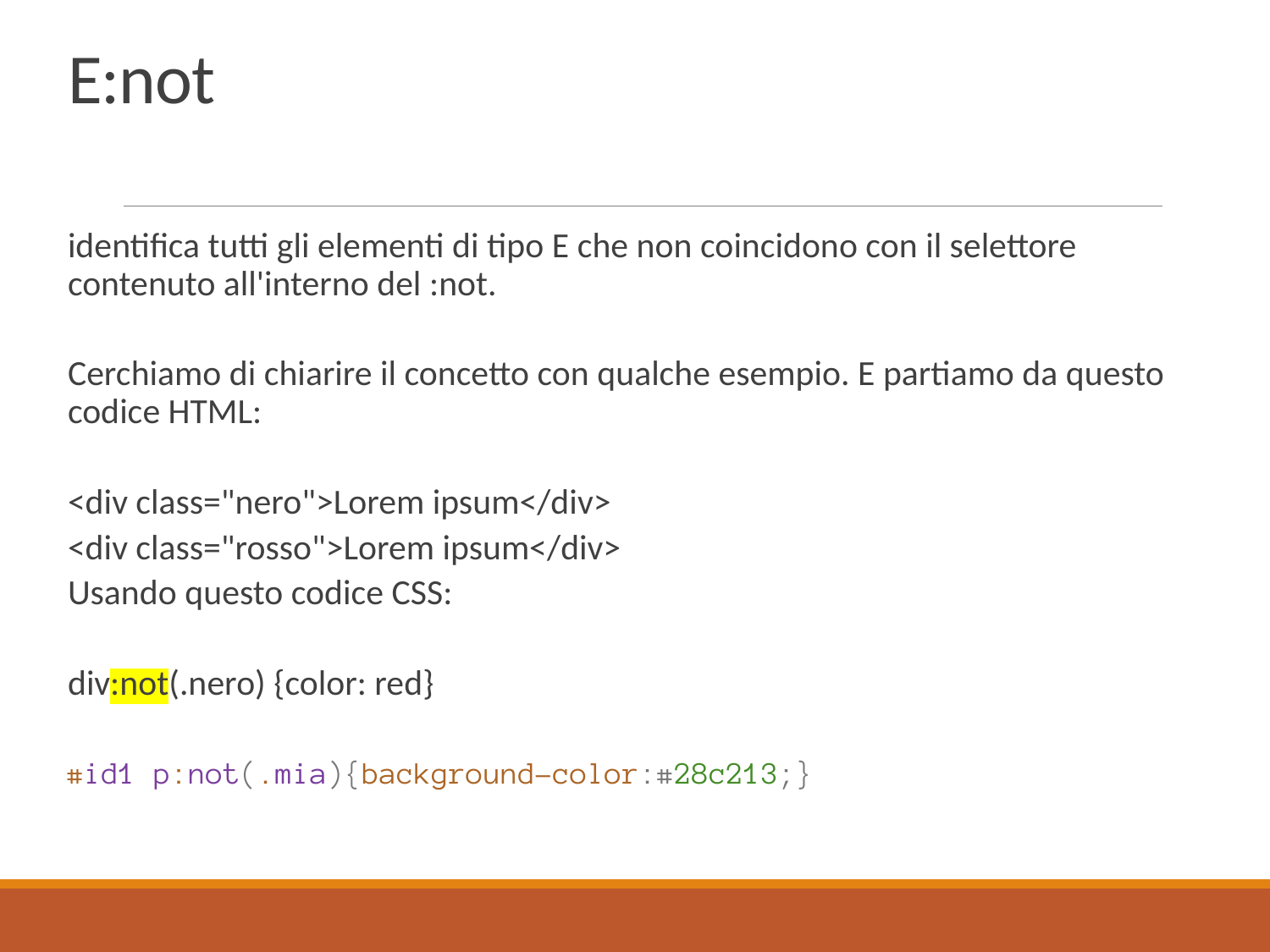

# E:not
identifica tutti gli elementi di tipo E che non coincidono con il selettore contenuto all'interno del :not.

Cerchiamo di chiarire il concetto con qualche esempio. E partiamo da questo codice HTML:

<div class="nero">Lorem ipsum</div>
<div class="rosso">Lorem ipsum</div>
Usando questo codice CSS:

div:not(.nero) {color: red}

#id1 p:not(.mia){background-color:#28c213;}